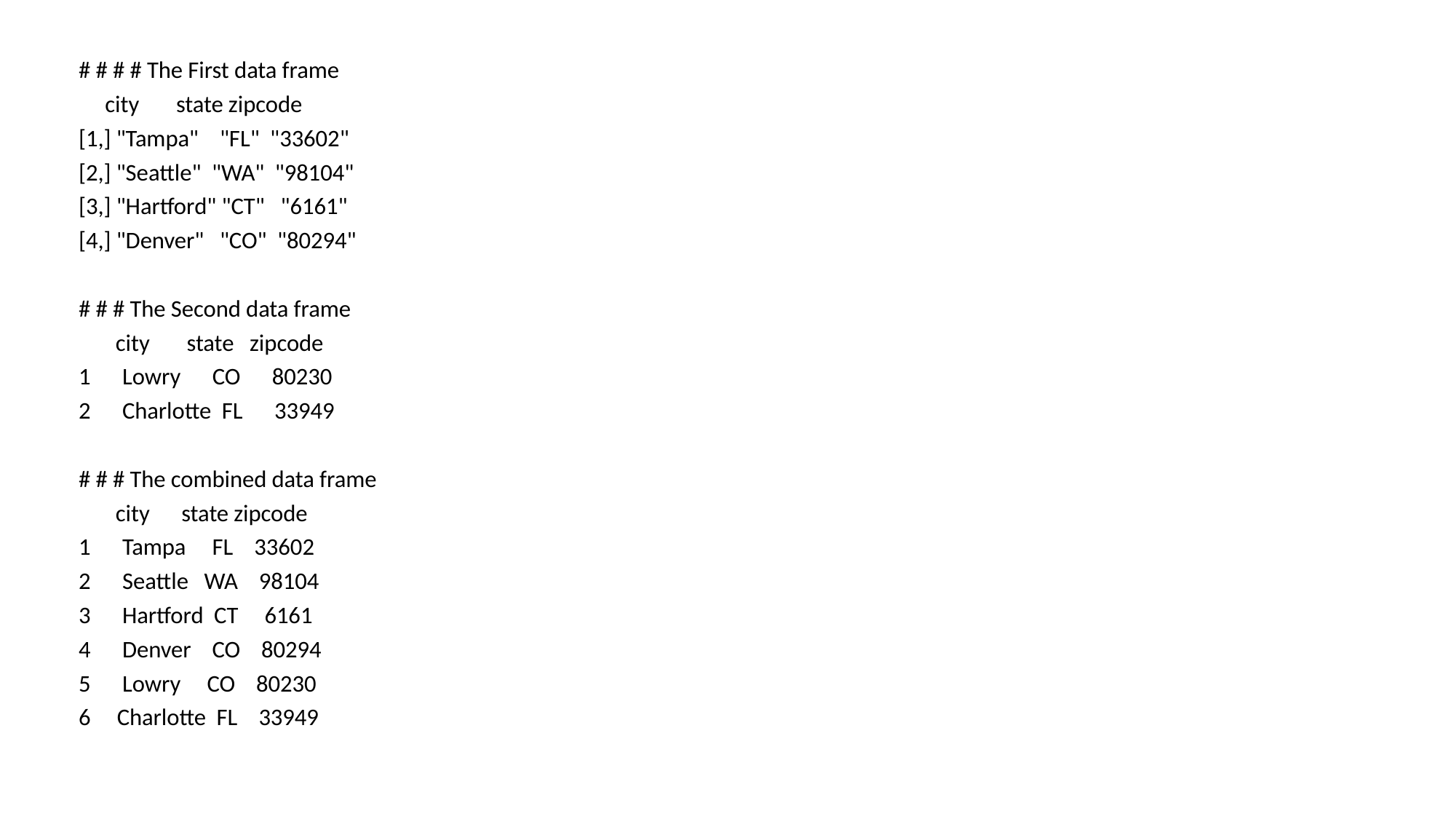

#
# # # # The First data frame
     city       state zipcode
[1,] "Tampa"    "FL"  "33602"
[2,] "Seattle"  "WA"  "98104"
[3,] "Hartford" "CT"   "6161"
[4,] "Denver"   "CO"  "80294"

# # # The Second data frame
       city       state   zipcode
1      Lowry      CO      80230
2      Charlotte  FL      33949

# # # The combined data frame
       city      state zipcode
1      Tampa     FL    33602
2      Seattle   WA    98104
3      Hartford  CT     6161
4      Denver    CO    80294
5      Lowry     CO    80230
6     Charlotte  FL    33949